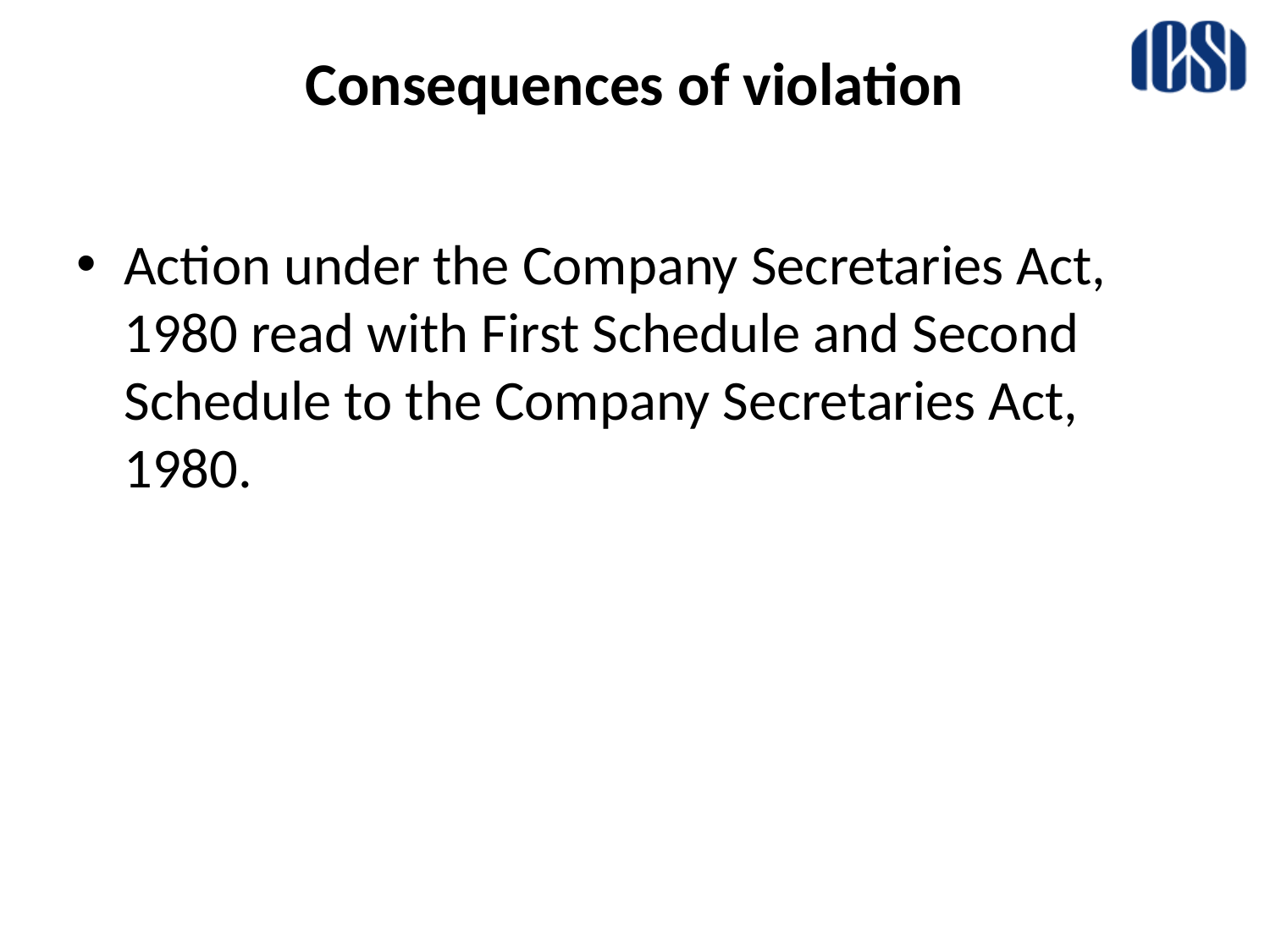

# Consequences of violation
Action under the Company Secretaries Act, 1980 read with First Schedule and Second Schedule to the Company Secretaries Act, 1980.